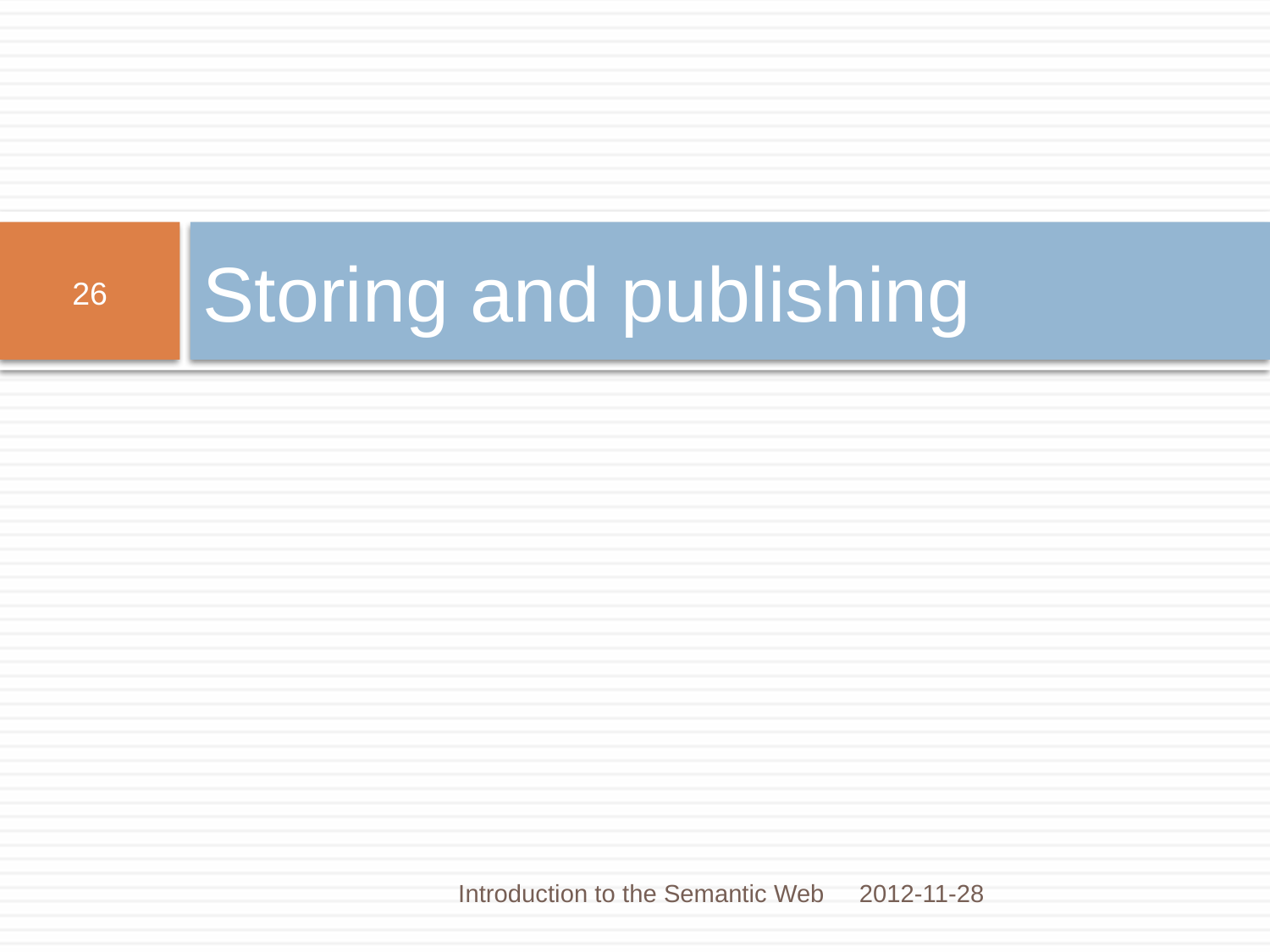

# Storing and publishing
26

Introduction to the Semantic Web
2012-11-28